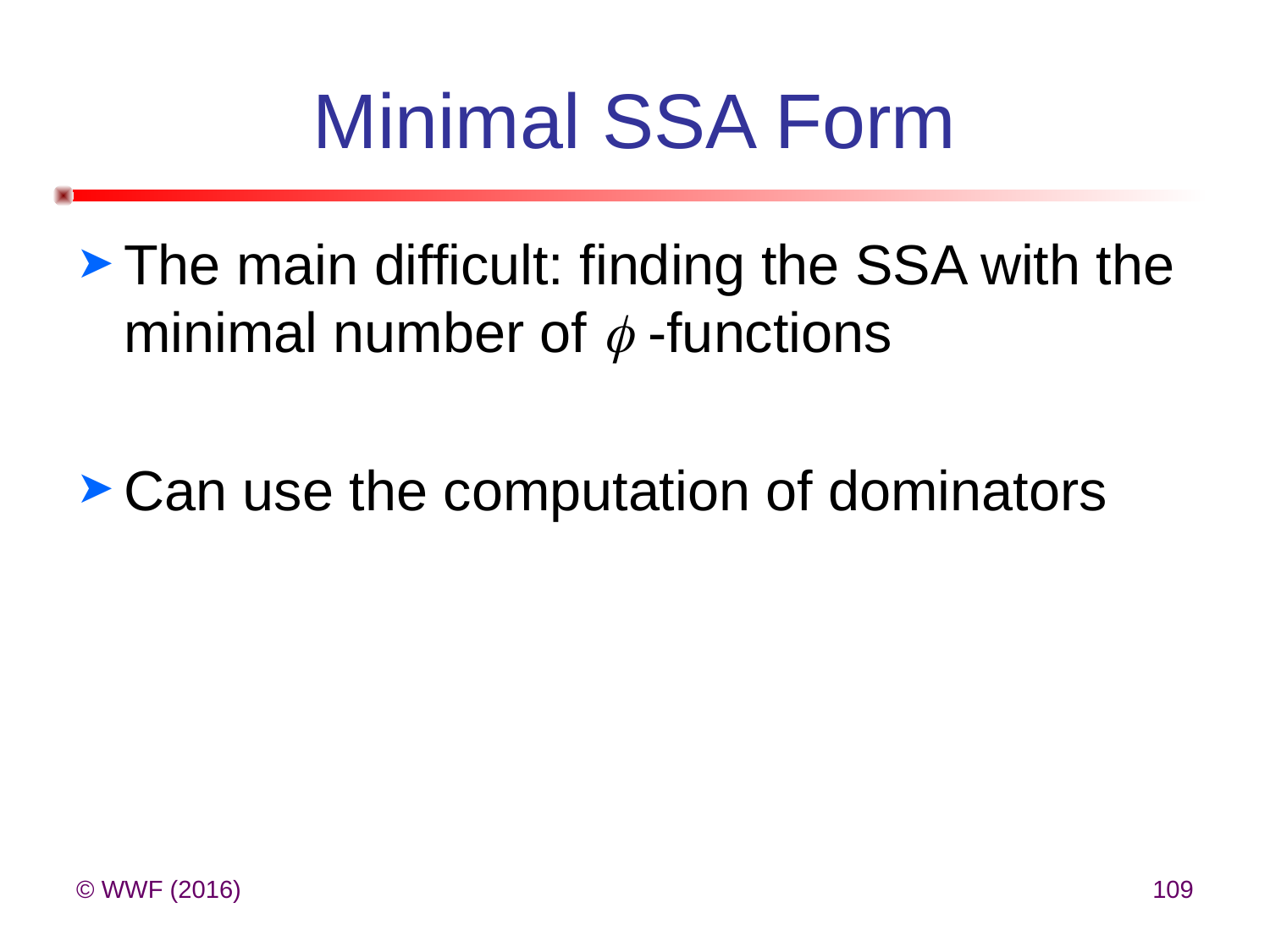

# Minimal SSA Form
The main difficult: finding the SSA with the minimal number of φ -functions

Can use the computation of dominators
© WWF (2016)
109